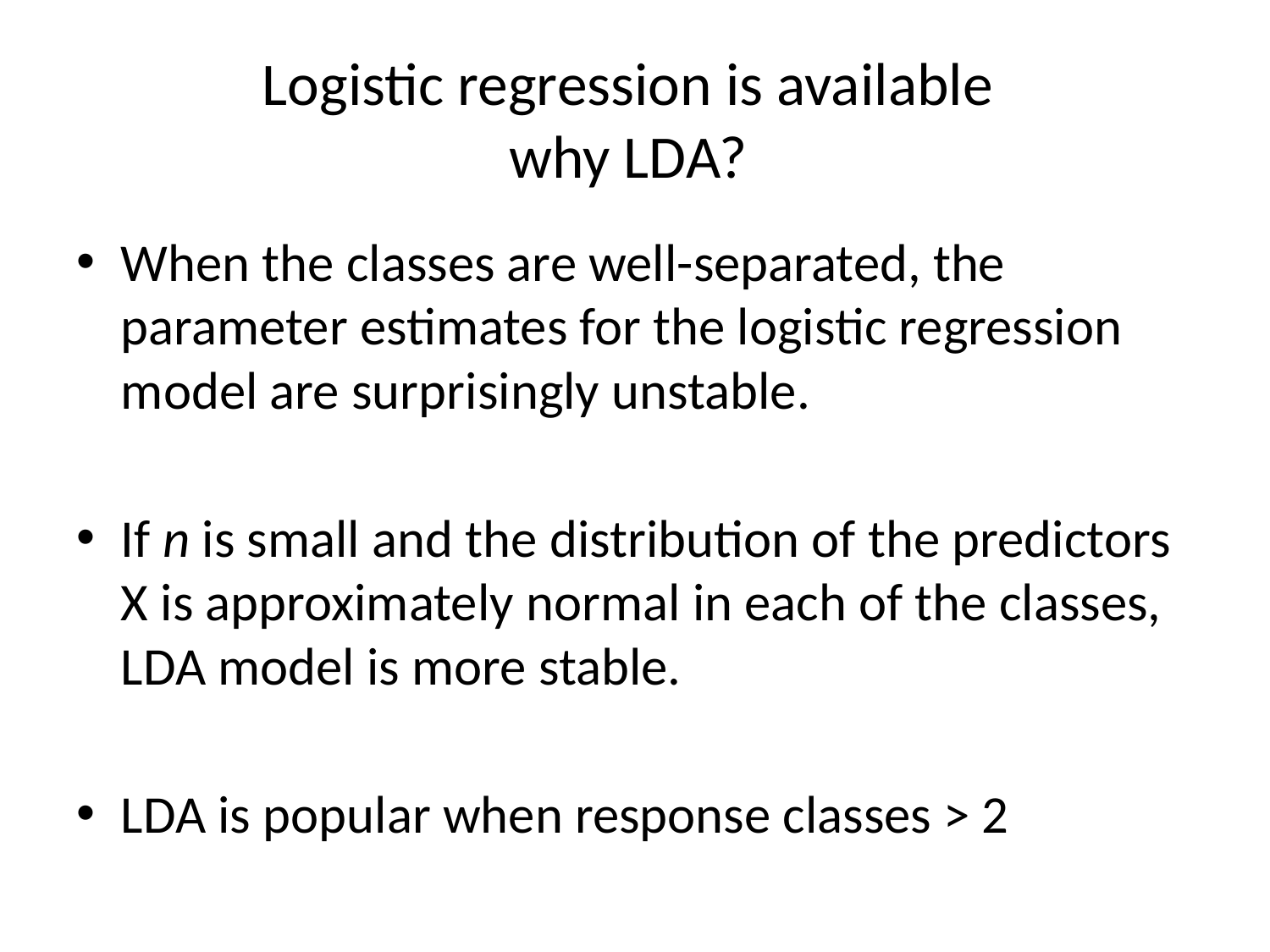

# Logistic regression is available why LDA?
When the classes are well-separated, the parameter estimates for the logistic regression model are surprisingly unstable.

If n is small and the distribution of the predictors X is approximately normal in each of the classes, LDA model is more stable.

LDA is popular when response classes > 2